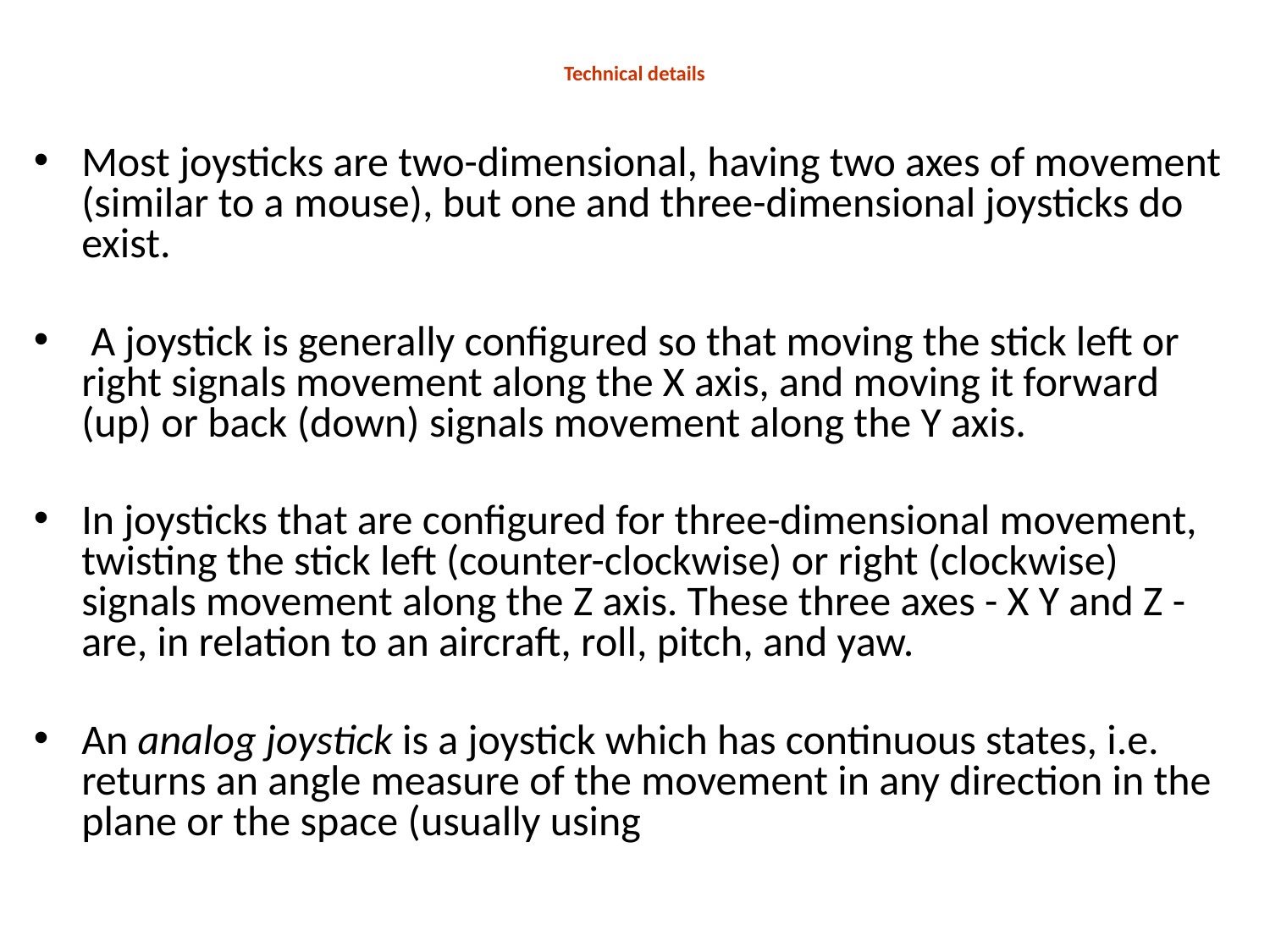

# Technical details
Most joysticks are two-dimensional, having two axes of movement (similar to a mouse), but one and three-dimensional joysticks do exist.

 A joystick is generally configured so that moving the stick left or right signals movement along the X axis, and moving it forward (up) or back (down) signals movement along the Y axis.

In joysticks that are configured for three-dimensional movement, twisting the stick left (counter-clockwise) or right (clockwise) signals movement along the Z axis. These three axes - X Y and Z - are, in relation to an aircraft, roll, pitch, and yaw.

An analog joystick is a joystick which has continuous states, i.e. returns an angle measure of the movement in any direction in the plane or the space (usually using